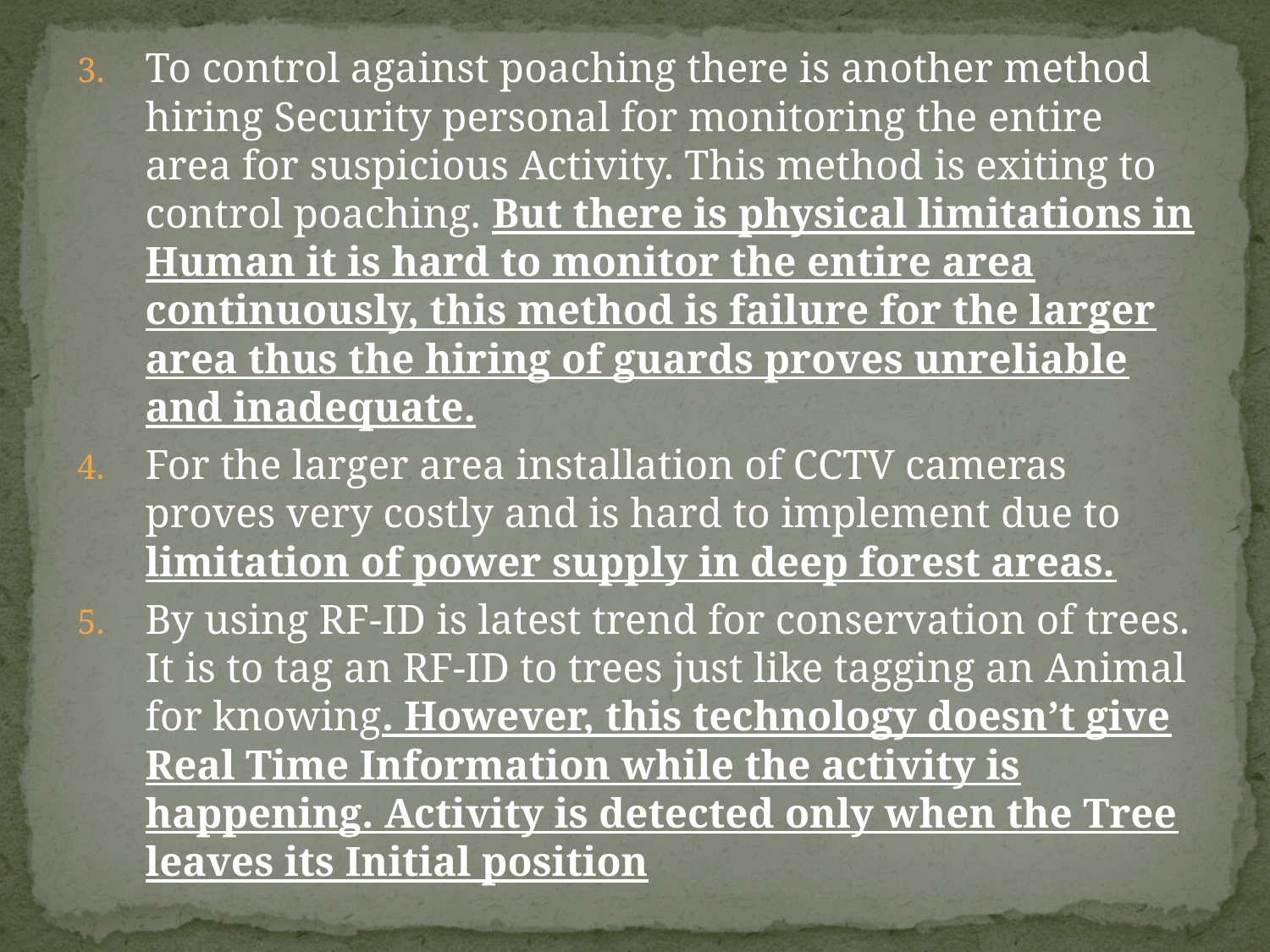

To control against poaching there is another method   hiring Security personal for monitoring the entire area for suspicious Activity. This method is exiting to control poaching. But there is physical limitations in Human it is hard to monitor the entire area continuously, this method is failure for the larger area thus the hiring of guards proves unreliable and inadequate.
For the larger area installation of CCTV cameras proves very costly and is hard to implement due to limitation of power supply in deep forest areas.
By using RF-ID is latest trend for conservation of trees. It is to tag an RF-ID to trees just like tagging an Animal for knowing. However, this technology doesn’t give Real Time Information while the activity is happening. Activity is detected only when the Tree leaves its Initial position